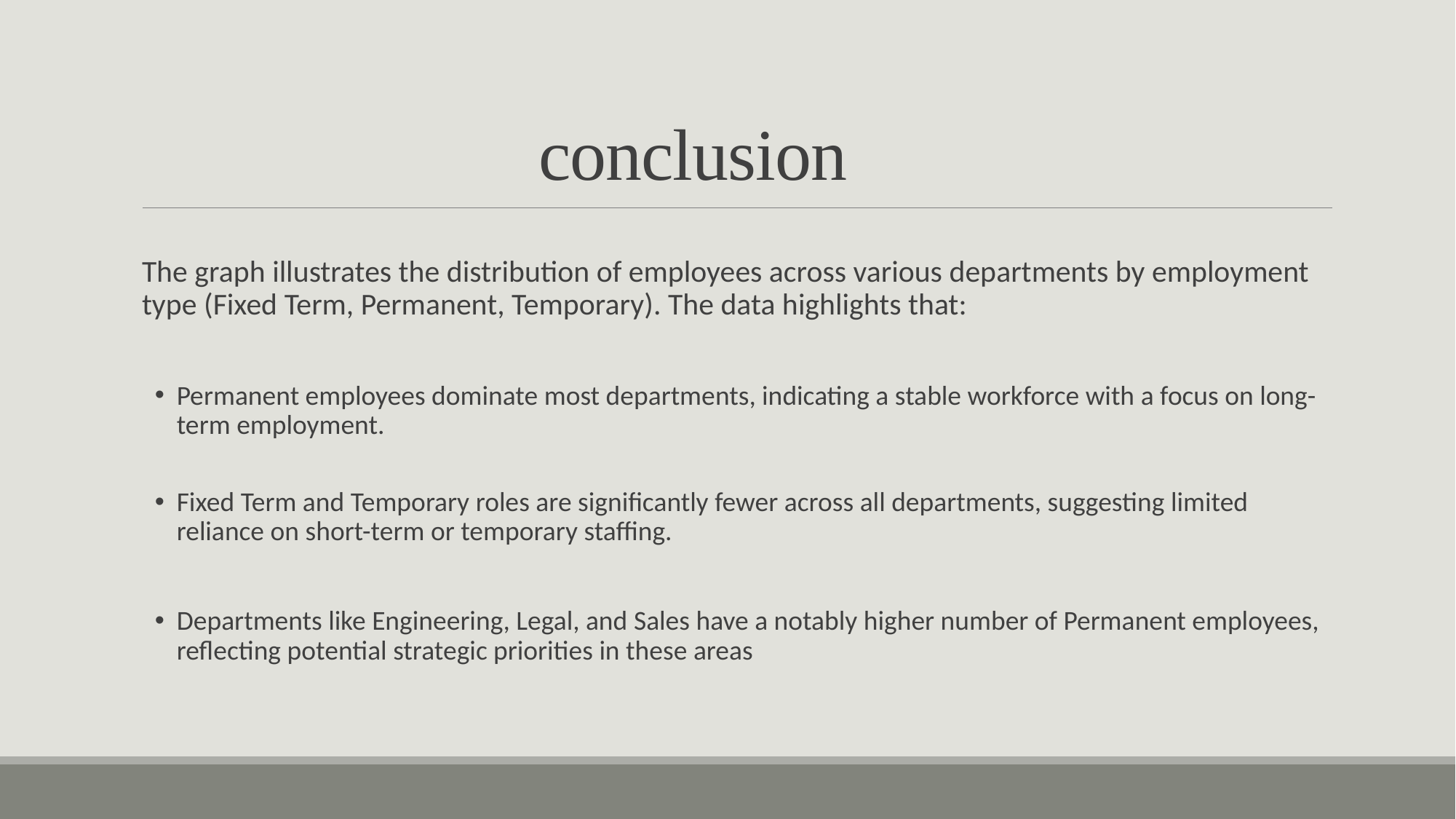

# conclusion
The graph illustrates the distribution of employees across various departments by employment type (Fixed Term, Permanent, Temporary). The data highlights that:

Permanent employees dominate most departments, indicating a stable workforce with a focus on long-term employment.

Fixed Term and Temporary roles are significantly fewer across all departments, suggesting limited reliance on short-term or temporary staffing.

Departments like Engineering, Legal, and Sales have a notably higher number of Permanent employees, reflecting potential strategic priorities in these areas